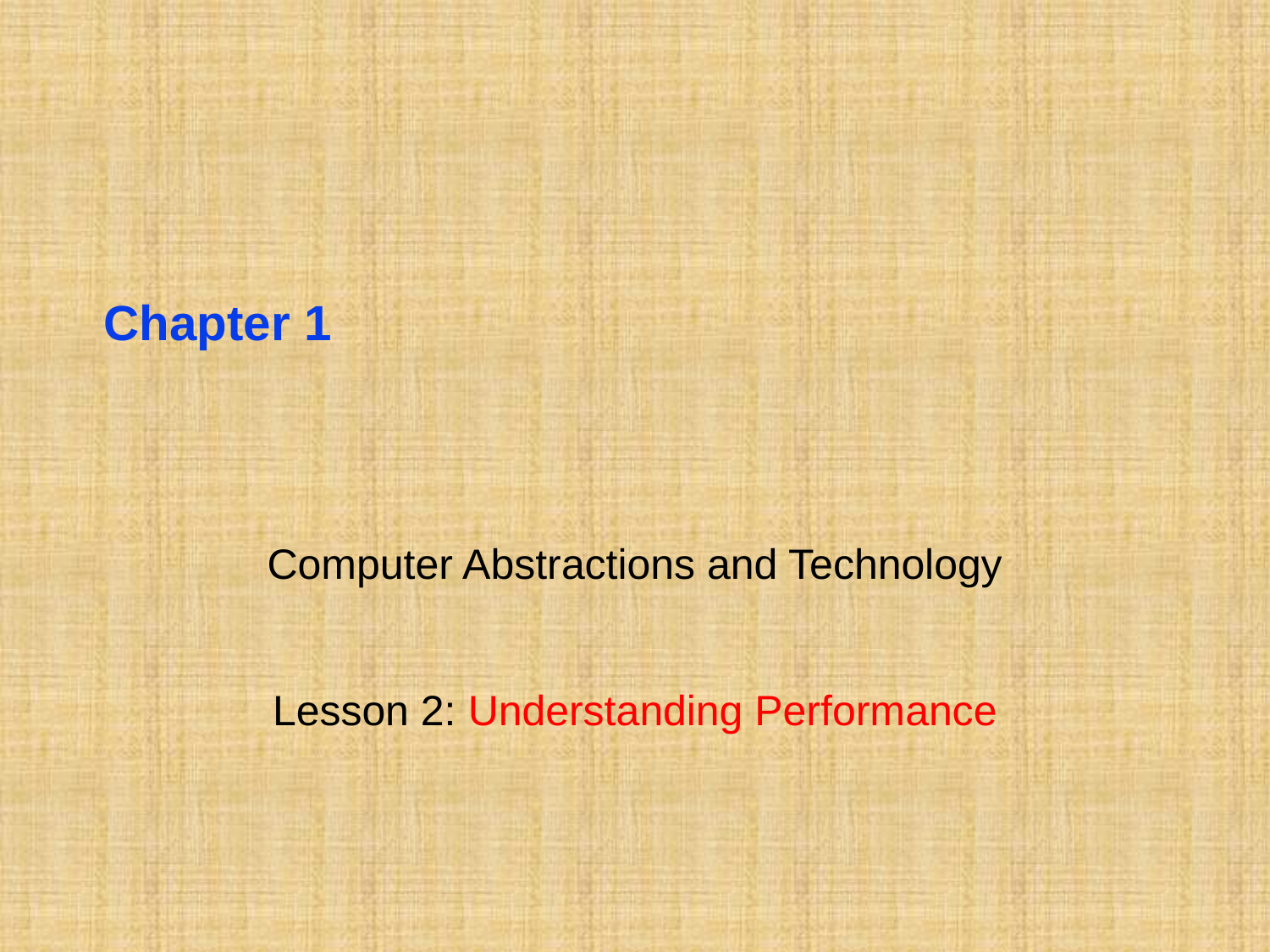

# Chapter 1
Computer Abstractions and Technology

Lesson 2: Understanding Performance